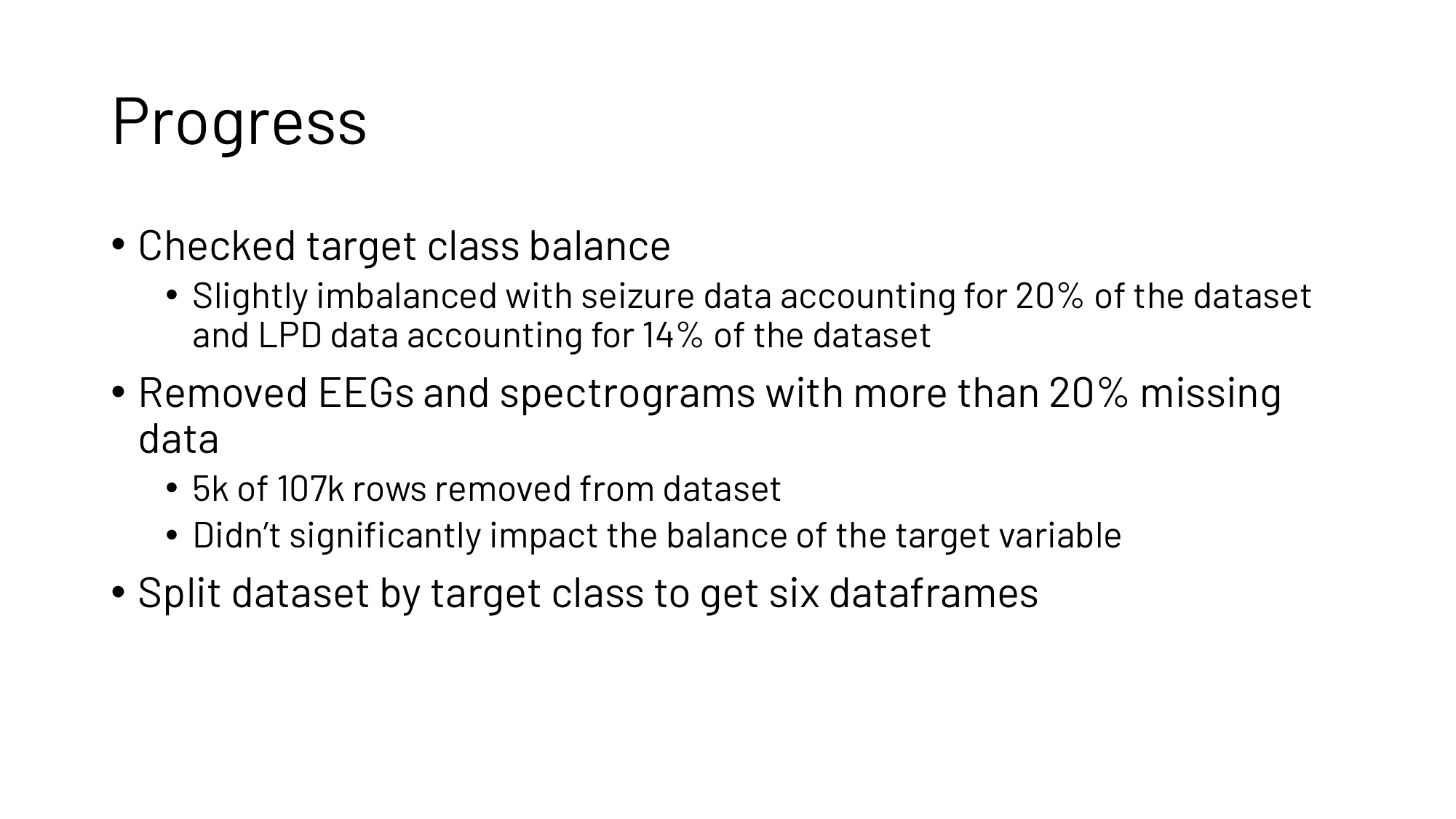

# Progress
Checked target class balance
Slightly imbalanced with seizure data accounting for 20% of the dataset and LPD data accounting for 14% of the dataset
Removed EEGs and spectrograms with more than 20% missing data
5k of 107k rows removed from dataset
Didn’t significantly impact the balance of the target variable
Split dataset by target class to get six dataframes